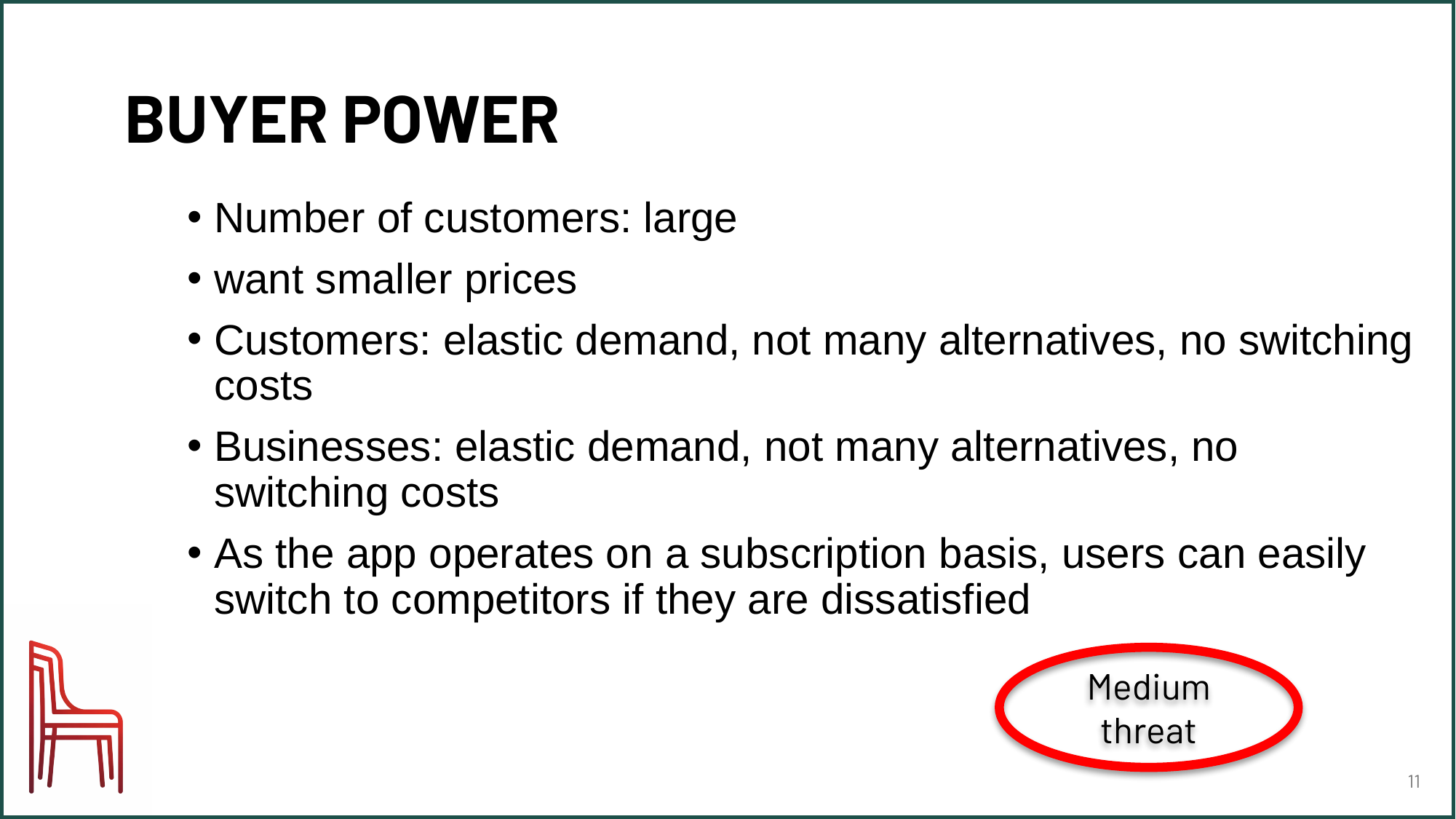

# BUYER POWER
Number of customers: large
want smaller prices
Customers: elastic demand, not many alternatives, no switching costs
Businesses: elastic demand, not many alternatives, no switching costs
As the app operates on a subscription basis, users can easily switch to competitors if they are dissatisfied

Medium threat
11